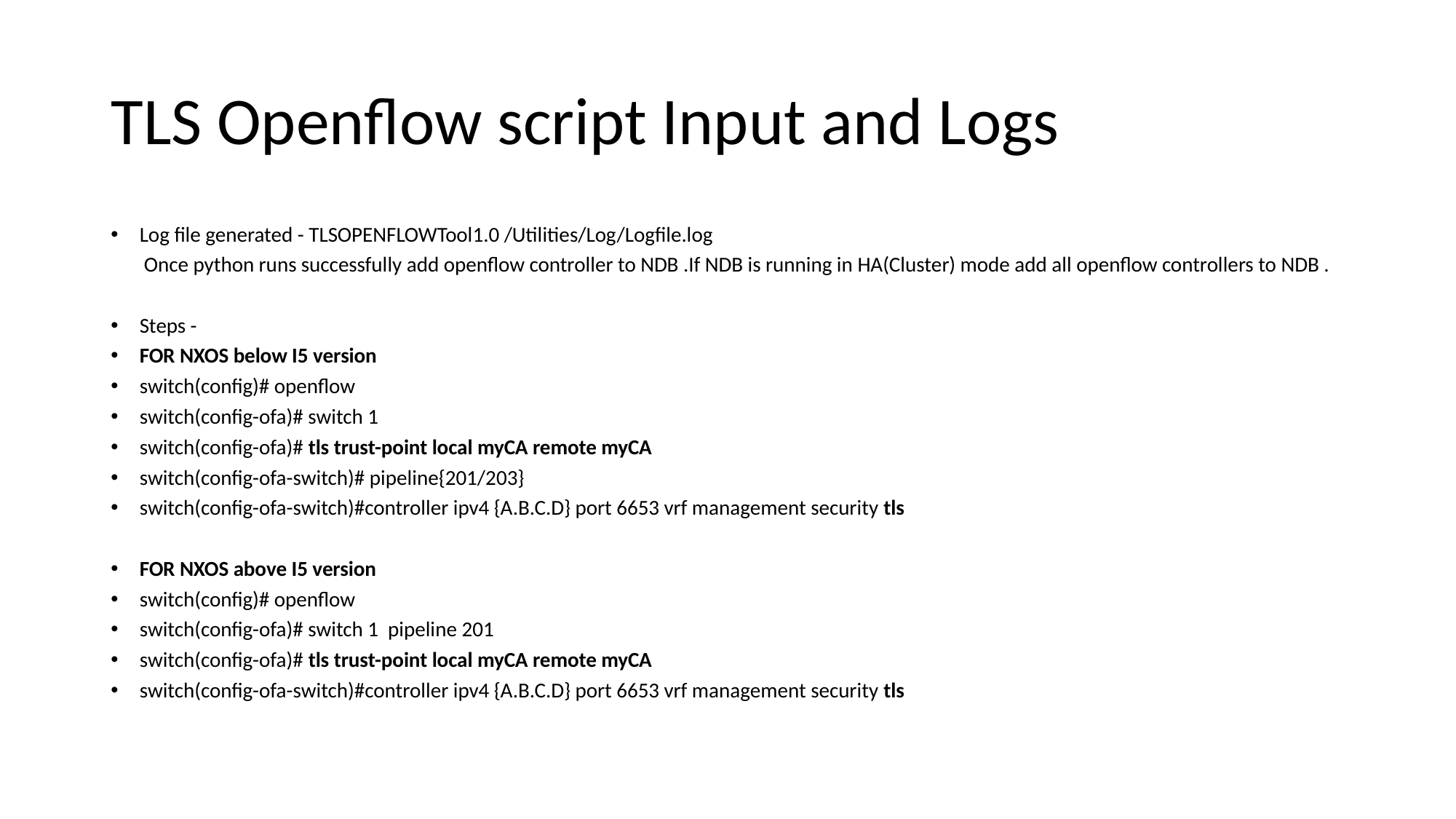

# TLS Openflow script Input and Logs
Log file generated - TLSOPENFLOWTool1.0 /Utilities/Log/Logfile.log
       Once python runs successfully add openflow controller to NDB .If NDB is running in HA(Cluster) mode add all openflow controllers to NDB .

Steps -
FOR NXOS below I5 version
switch(config)# openflow
switch(config-ofa)# switch 1
switch(config-ofa)# tls trust-point local myCA remote myCA
switch(config-ofa-switch)# pipeline{201/203}
switch(config-ofa-switch)#controller ipv4 {A.B.C.D} port 6653 vrf management security tls

FOR NXOS above I5 version
switch(config)# openflow
switch(config-ofa)# switch 1  pipeline 201
switch(config-ofa)# tls trust-point local myCA remote myCA
switch(config-ofa-switch)#controller ipv4 {A.B.C.D} port 6653 vrf management security tls